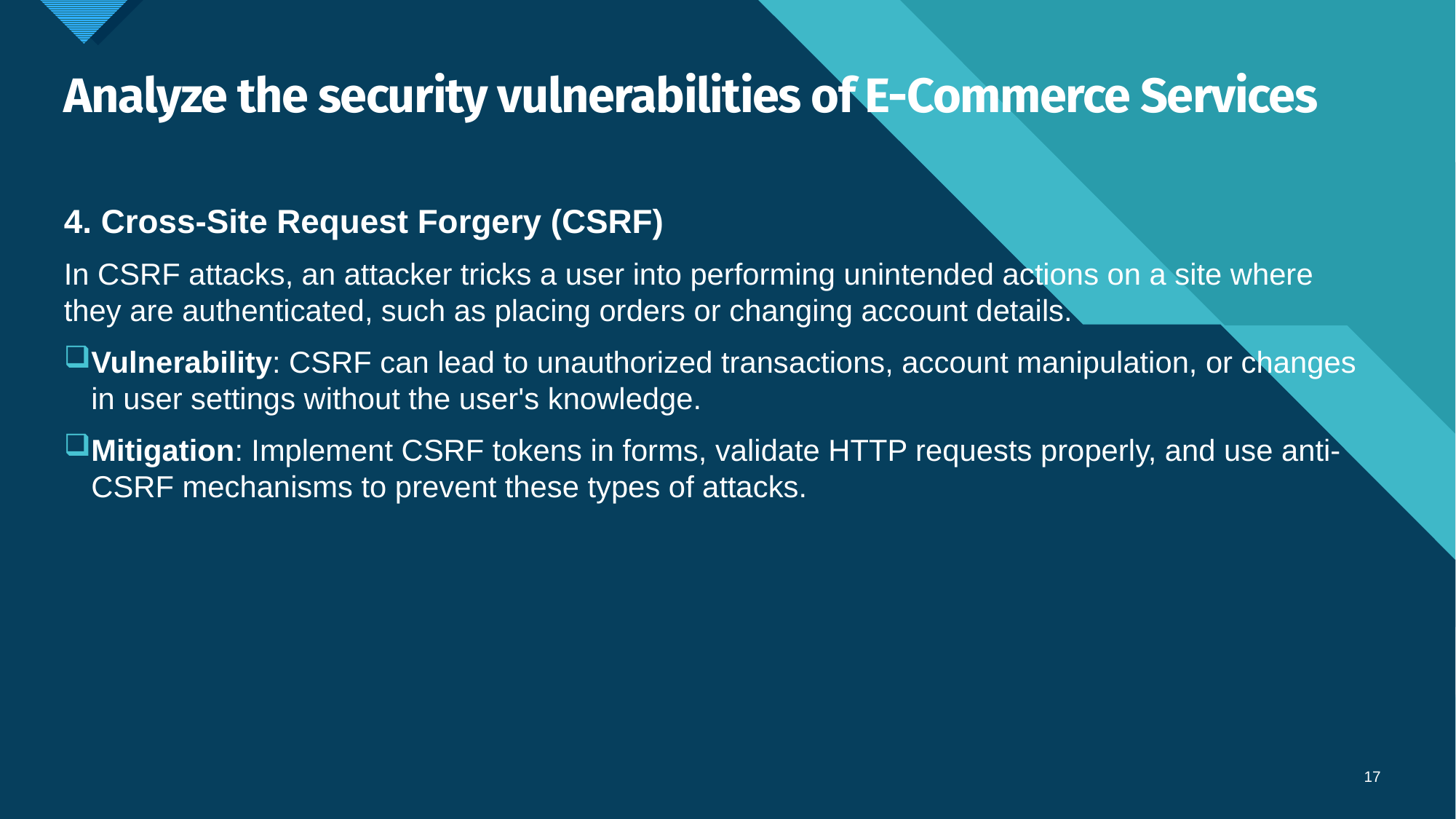

# Analyze the security vulnerabilities of E-Commerce Services
4. Cross-Site Request Forgery (CSRF)
In CSRF attacks, an attacker tricks a user into performing unintended actions on a site where they are authenticated, such as placing orders or changing account details.
Vulnerability: CSRF can lead to unauthorized transactions, account manipulation, or changes in user settings without the user's knowledge.
Mitigation: Implement CSRF tokens in forms, validate HTTP requests properly, and use anti-CSRF mechanisms to prevent these types of attacks.
17